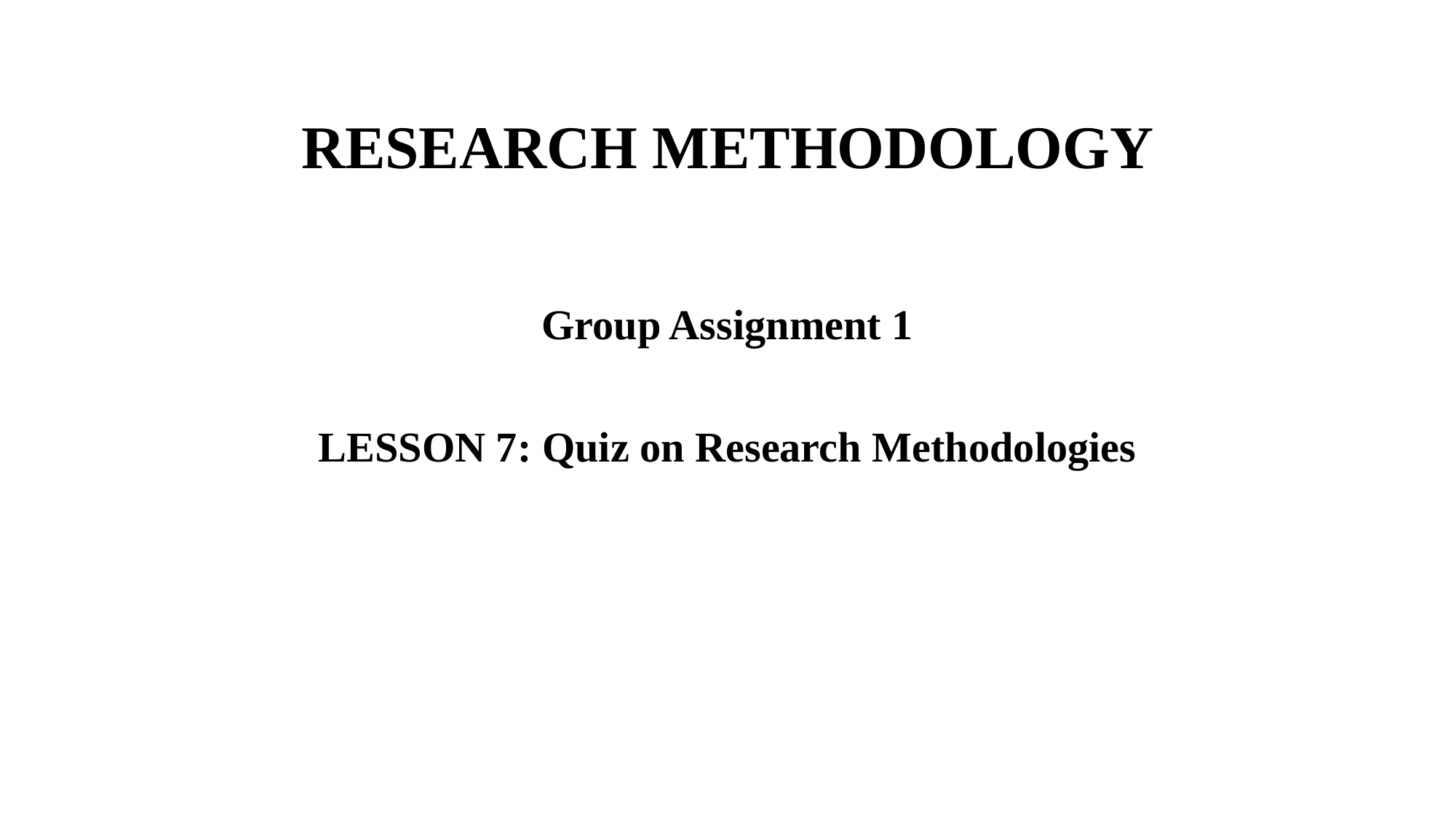

# RESEARCH METHODOLOGY
Group Assignment 1

LESSON 7: Quiz on Research Methodologies